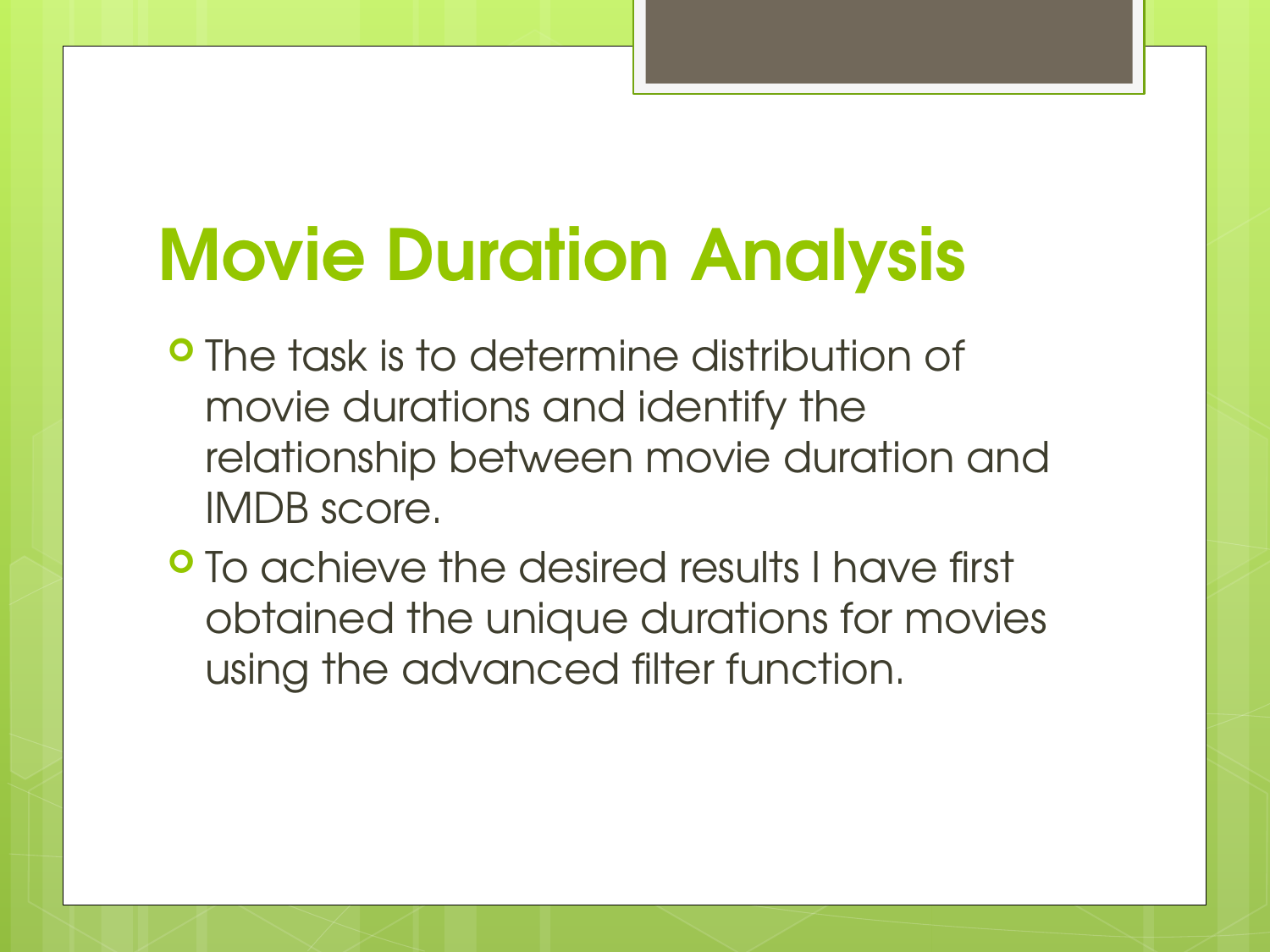

# Movie Duration Analysis
The task is to determine distribution of movie durations and identify the relationship between movie duration and IMDB score.
To achieve the desired results I have first obtained the unique durations for movies using the advanced filter function.